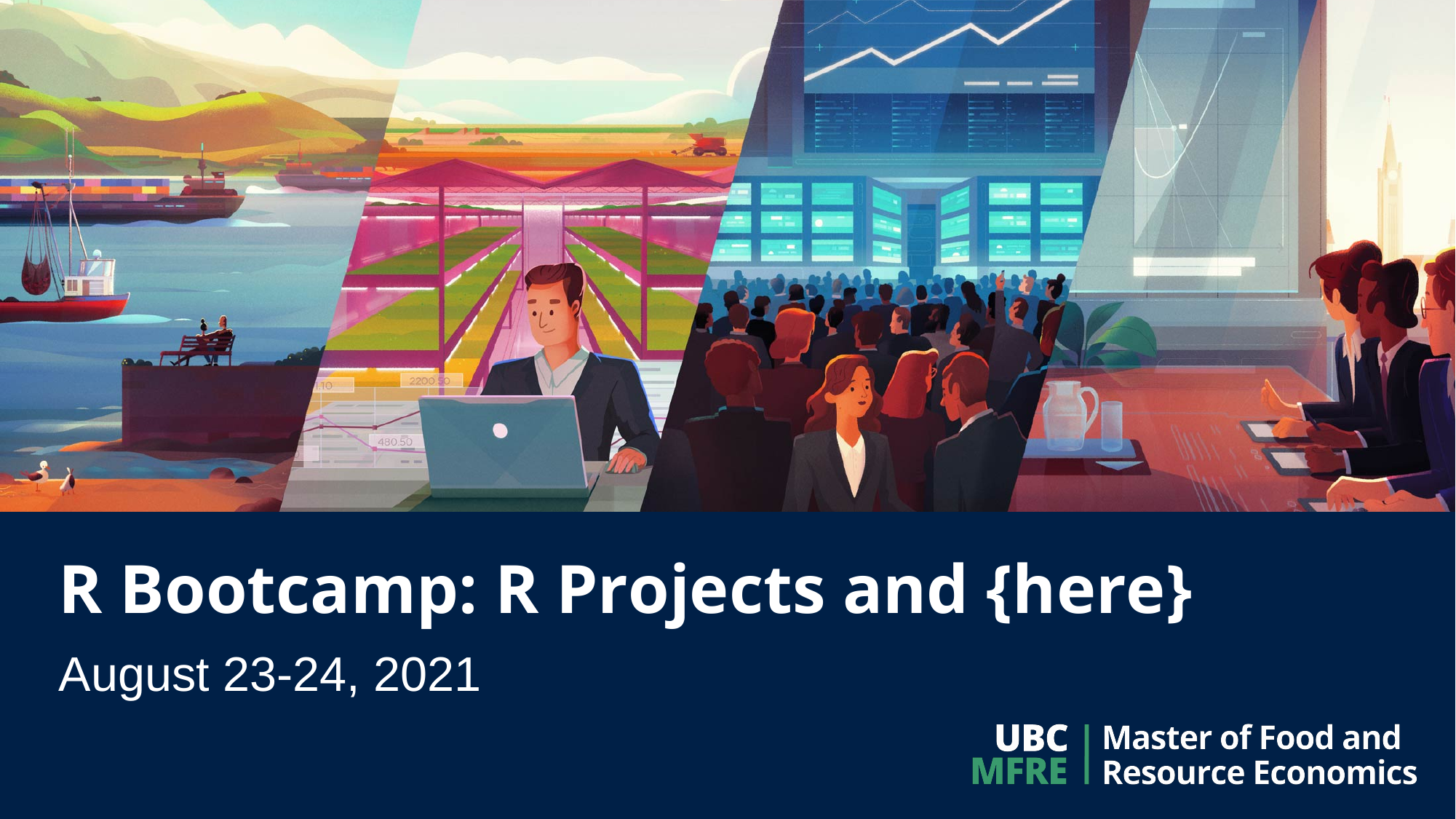

# R Bootcamp: R Projects and {here}
August 23-24, 2021